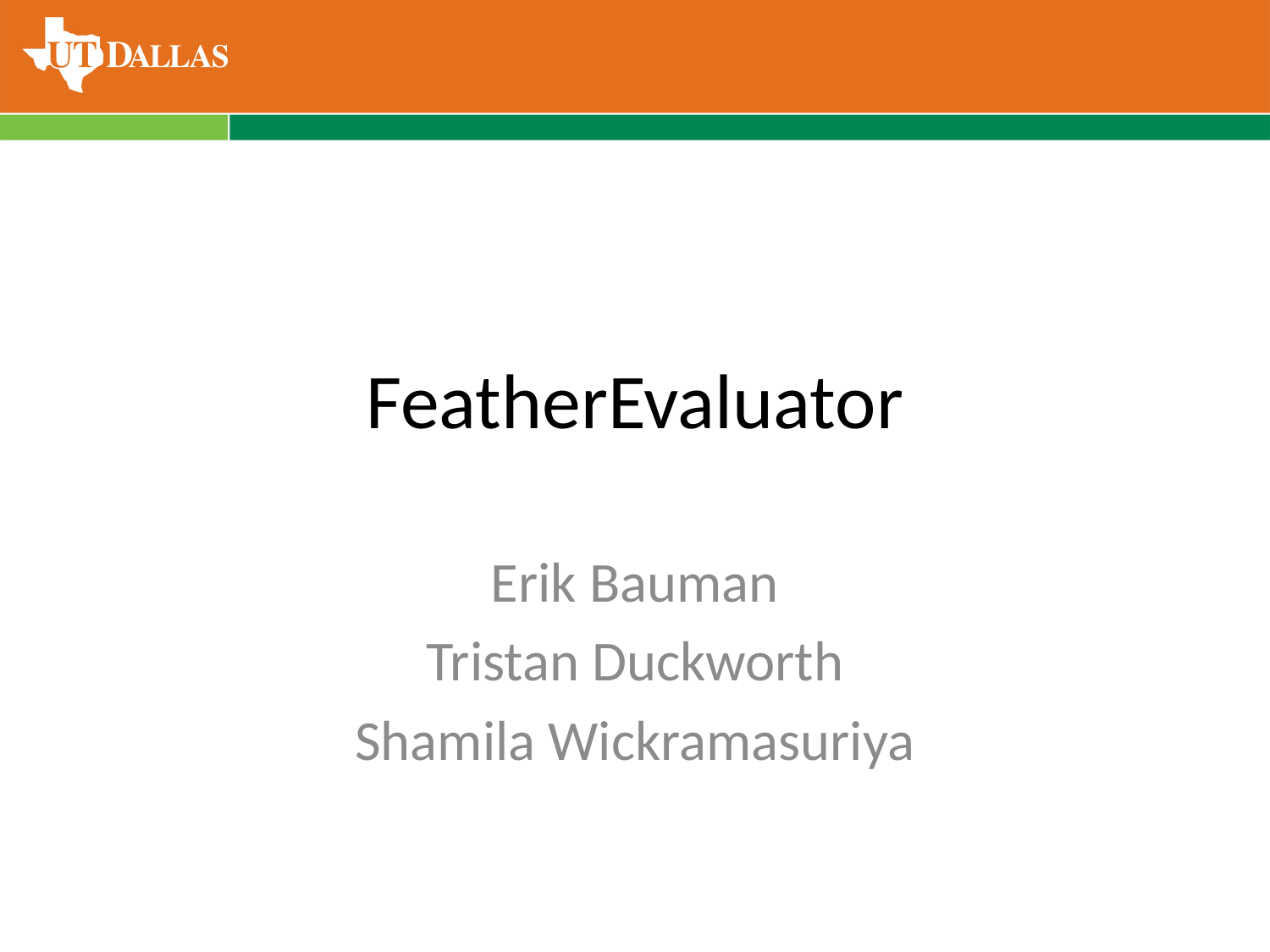

# FeatherEvaluator
Erik Bauman
Tristan Duckworth
Shamila Wickramasuriya